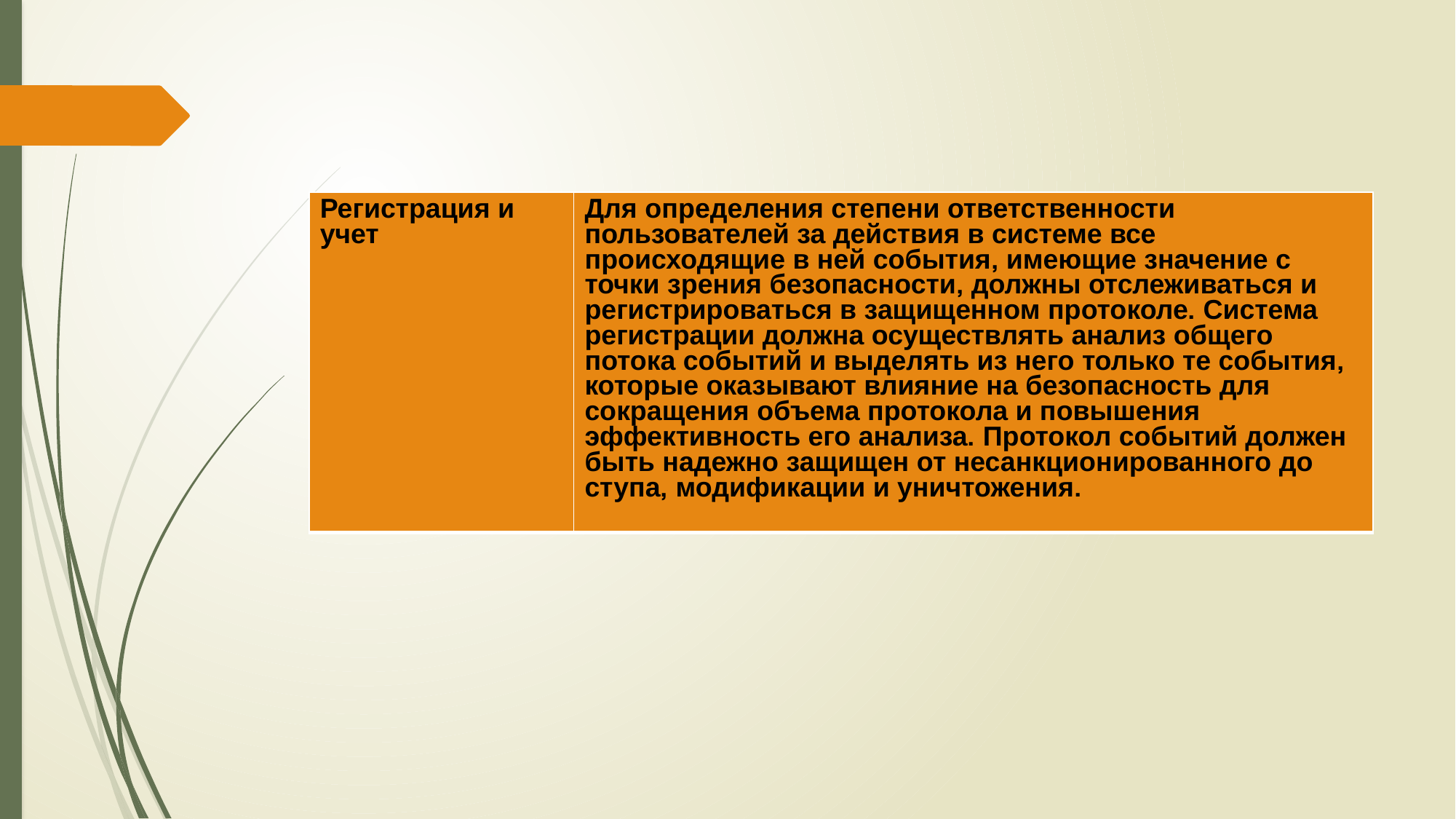

| Регистрация и учет | Для определения степени ответственности пользователей за действия в системе все происходящие в ней события, имею­щие значение с точки зрения безопасности, должны отслежи­ваться и регистрироваться в защищенном протоколе. Система регистрации должна осуществлять анализ общего потока собы­тий и выделять из него только те события, которые оказывают влияние на безопасность для сокращения объема протокола и повышения эффективность его анализа. Протокол событий должен быть надежно защищен от несанкционированного до­ступа, модификации и уничтожения. |
| --- | --- |